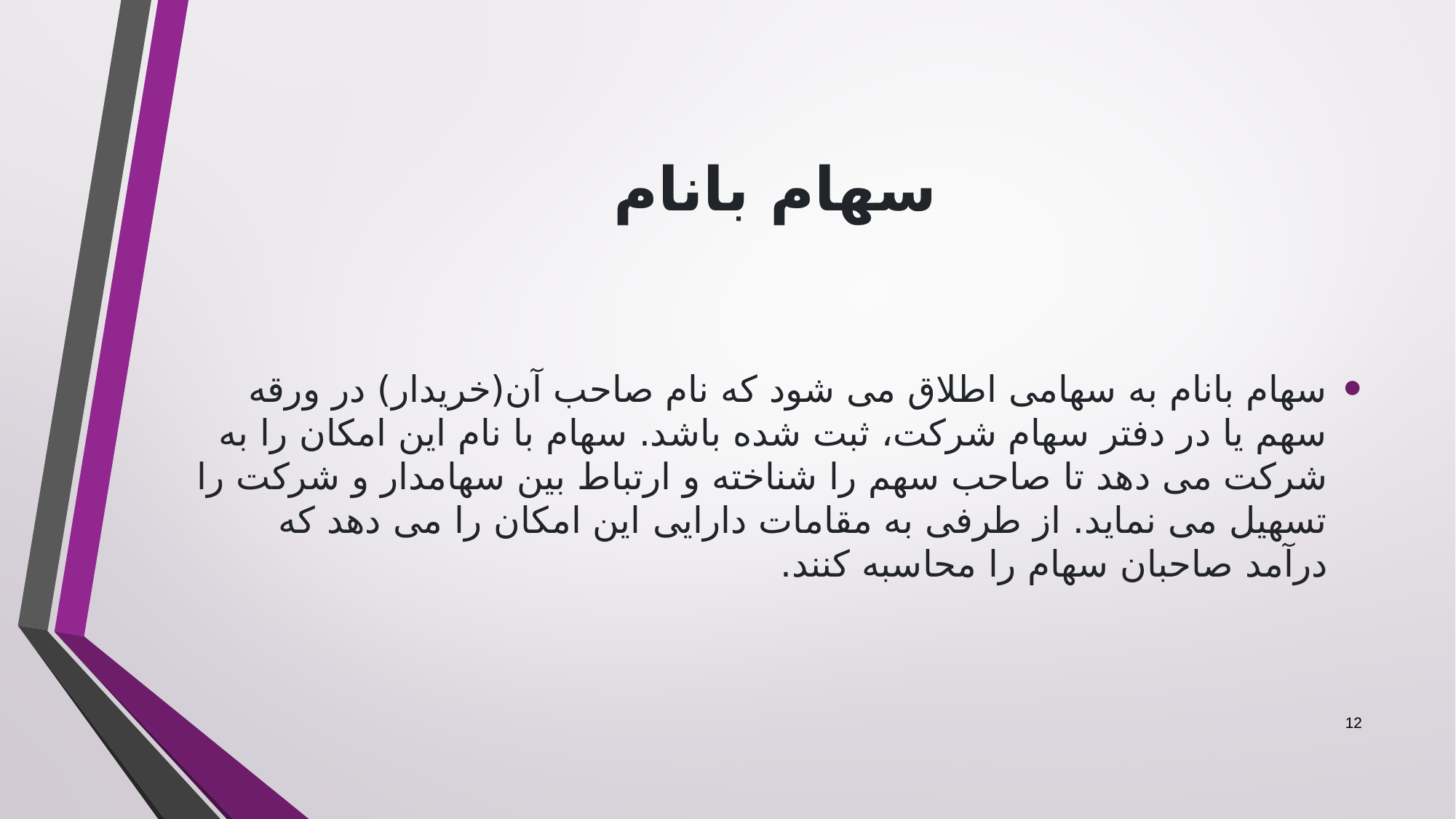

# سهام بانام
سهام بانام به سهامی اطلاق می شود که نام صاحب آن(خریدار) در ورقه سهم یا در دفتر سهام شرکت، ثبت شده باشد. سهام با نام این امکان را به شرکت می دهد تا صاحب سهم را شناخته و ارتباط بین سهامدار و شرکت را تسهیل می نماید. از طرفی به مقامات دارایی این امکان را می دهد که درآمد صاحبان سهام را محاسبه کنند.

12